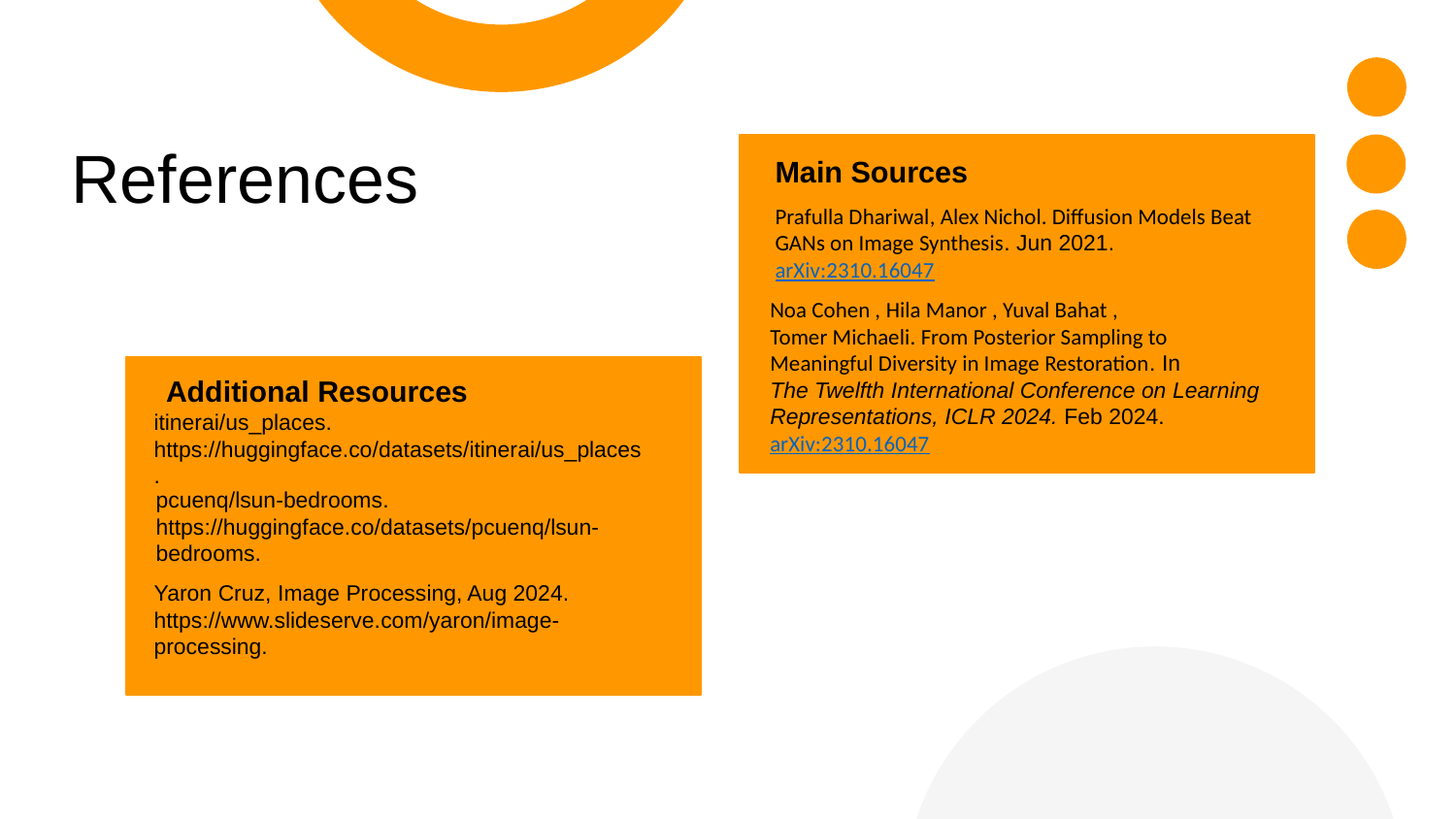

References

Main Sources
Prafulla Dhariwal, Alex Nichol. Diffusion Models Beat GANs on Image Synthesis. Jun 2021.
arXiv:2310.16047

Noa Cohen , Hila Manor , Yuval Bahat ,
Tomer Michaeli. From Posterior Sampling to
Meaningful Diversity in Image Restoration. In
The Twelfth International Conference on Learning
Representations, ICLR 2024. Feb 2024.
arXiv:2310.16047

Additional Resources
itinerai/us_places. https://huggingface.co/datasets/itinerai/us_places.
pcuenq/lsun-bedrooms.
https://huggingface.co/datasets/pcuenq/lsun-bedrooms.
Yaron Cruz, Image Processing, Aug 2024. https://www.slideserve.com/yaron/image-processing.

22